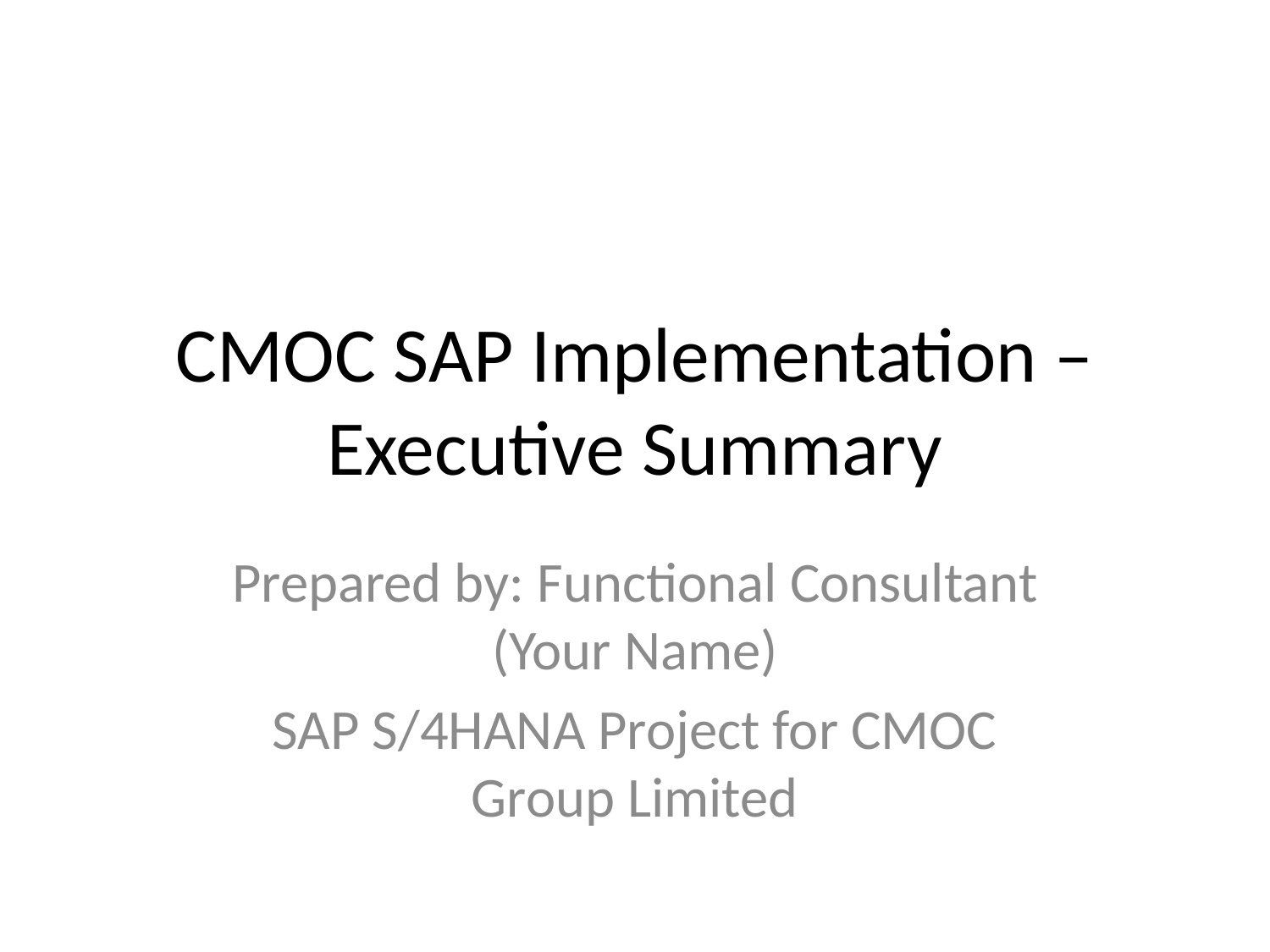

# CMOC SAP Implementation – Executive Summary
Prepared by: Functional Consultant (Your Name)
SAP S/4HANA Project for CMOC Group Limited